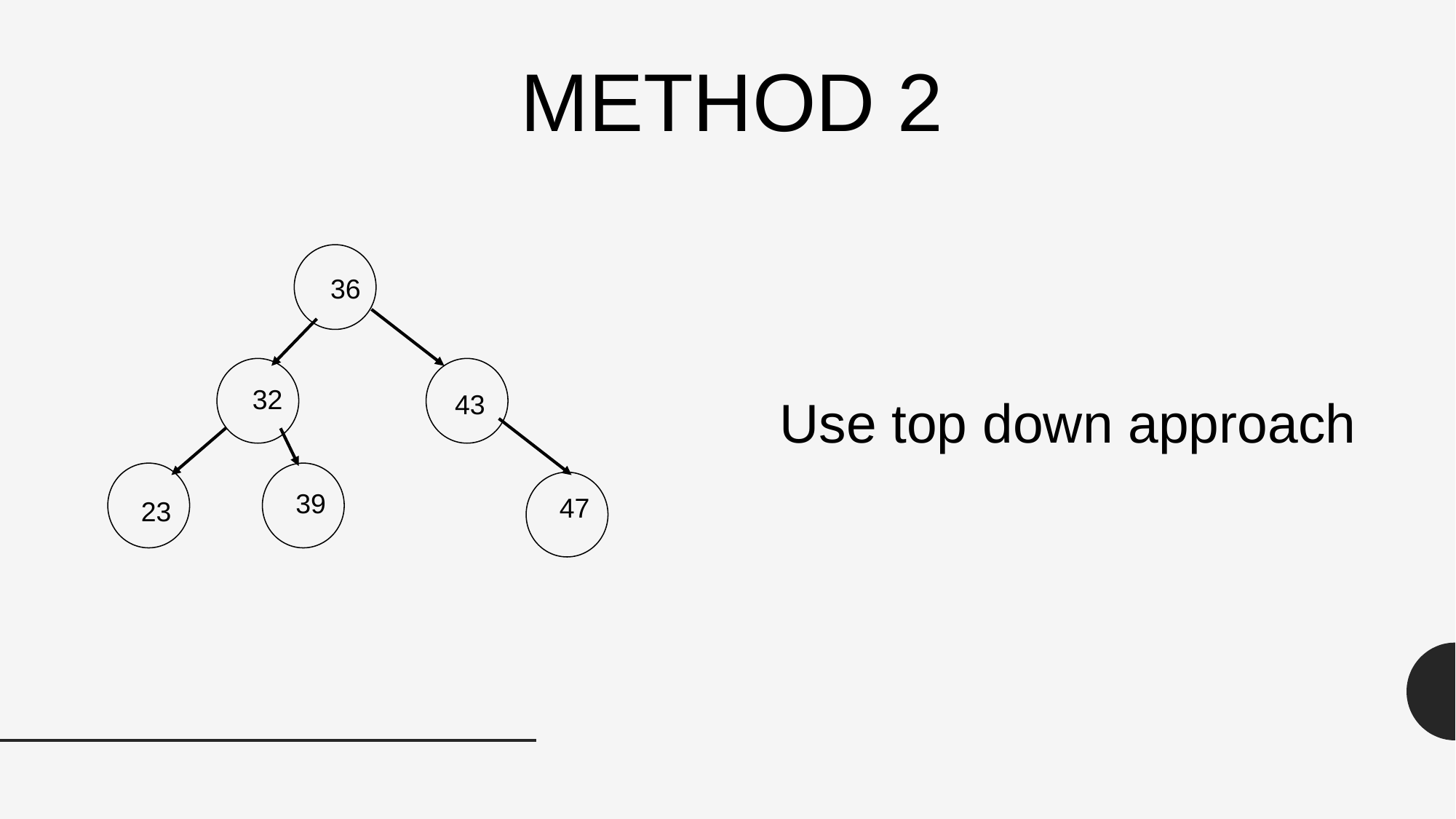

METHOD 2

36

32
43
Use top down approach

39
47
23